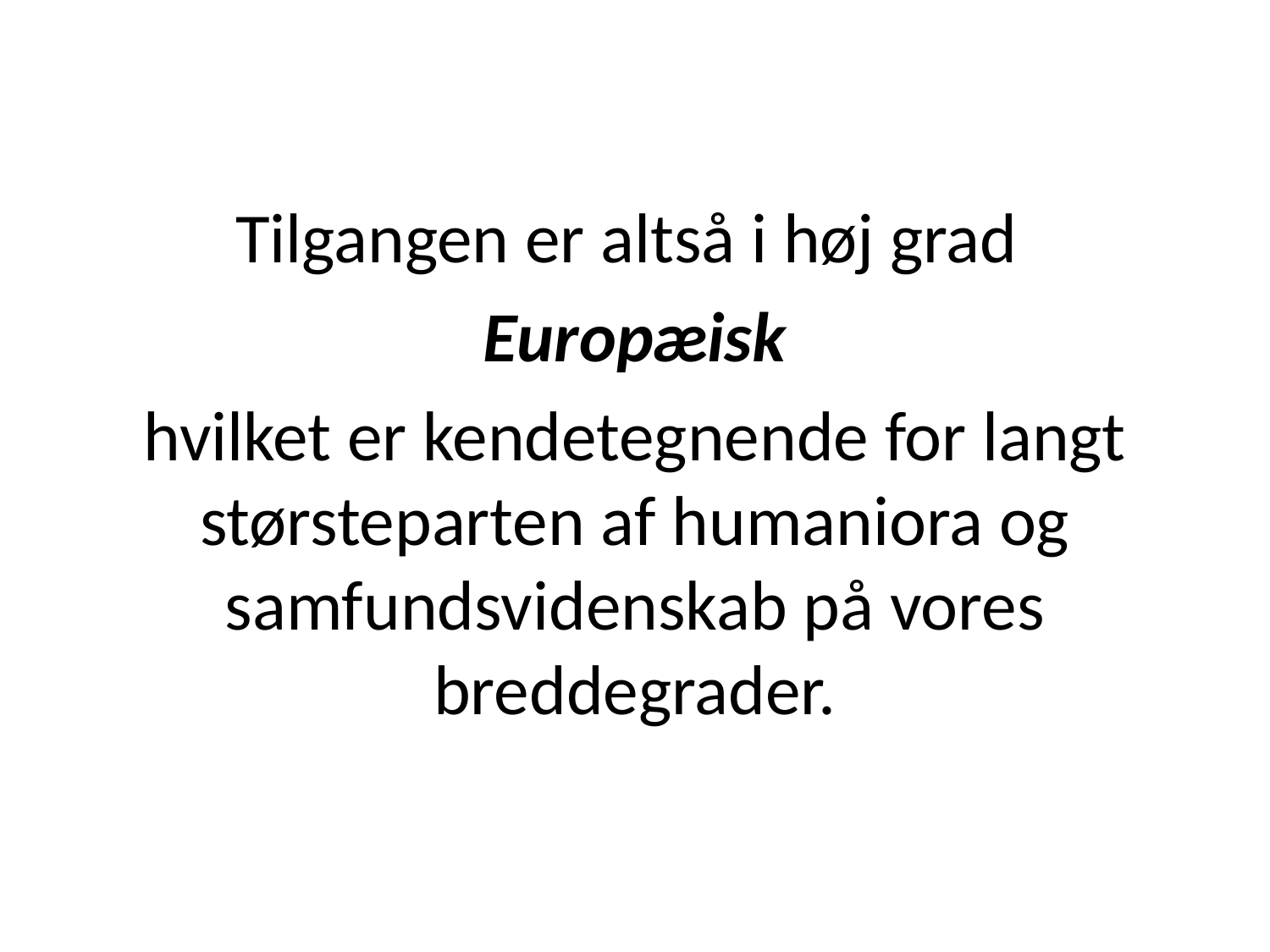

#
Tilgangen er altså i høj grad
Europæisk
hvilket er kendetegnende for langt størsteparten af humaniora og samfundsvidenskab på vores breddegrader.